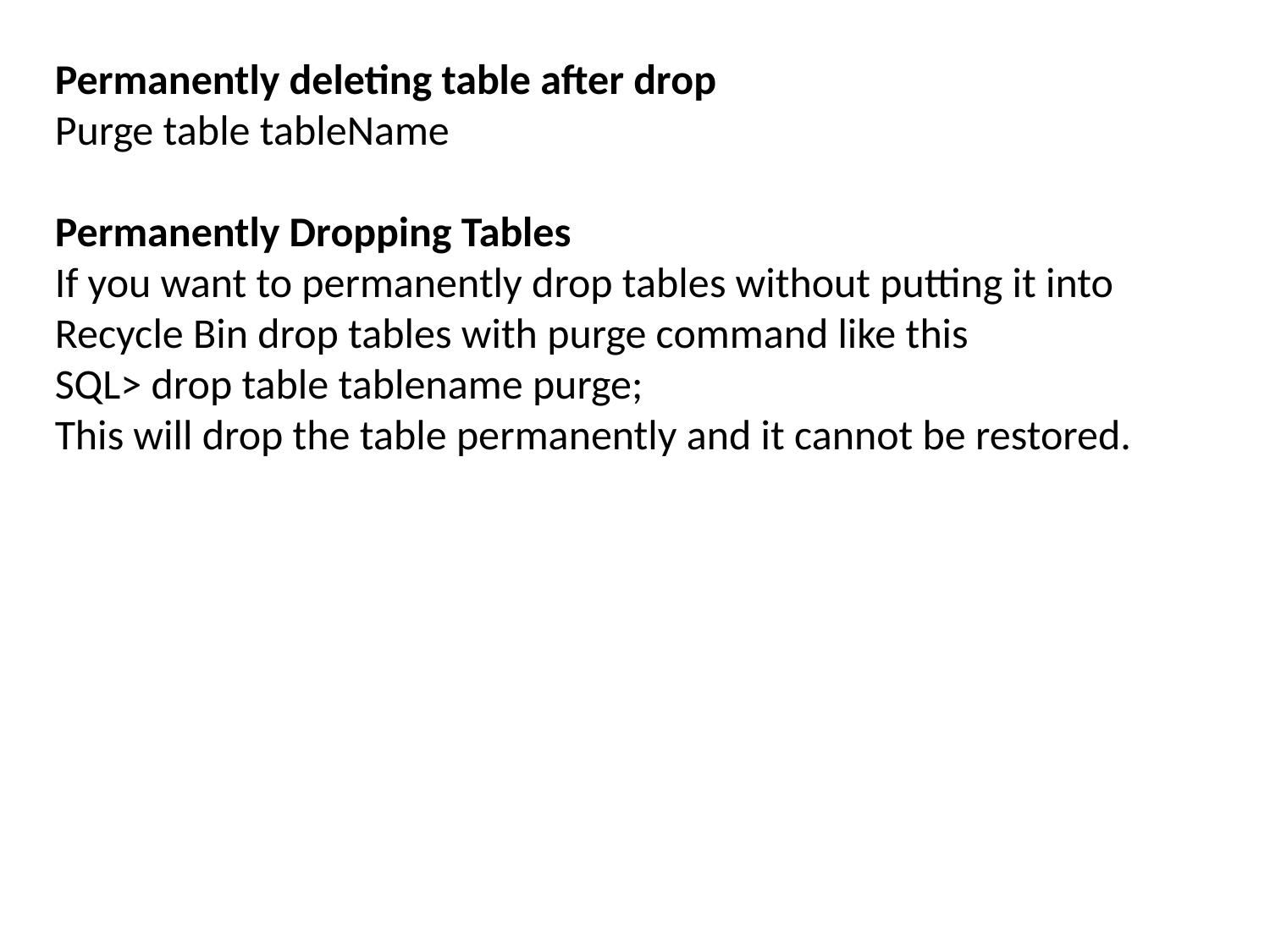

Permanently deleting table after drop
Purge table tableName

Permanently Dropping Tables
If you want to permanently drop tables without putting it into Recycle Bin drop tables with purge command like this
SQL> drop table tablename purge;
This will drop the table permanently and it cannot be restored.